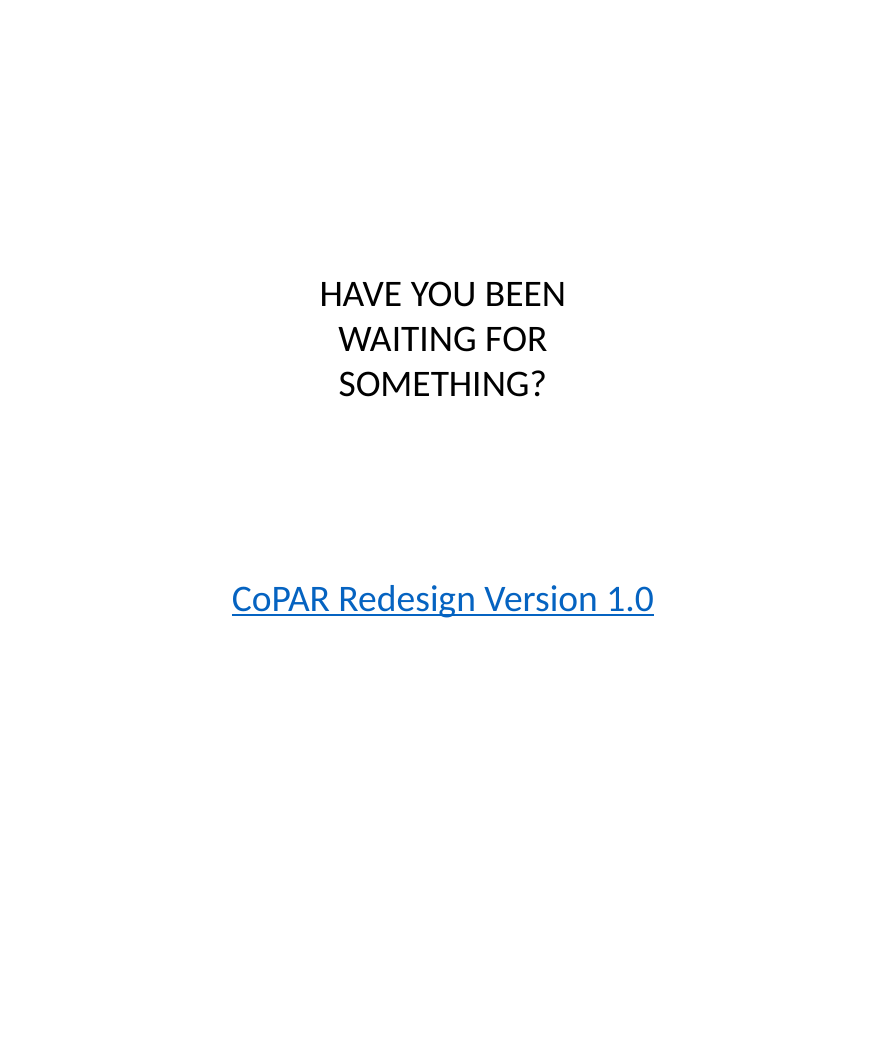

HAVE YOU BEEN WAITING FOR SOMETHING?
CoPAR Redesign Version 1.0